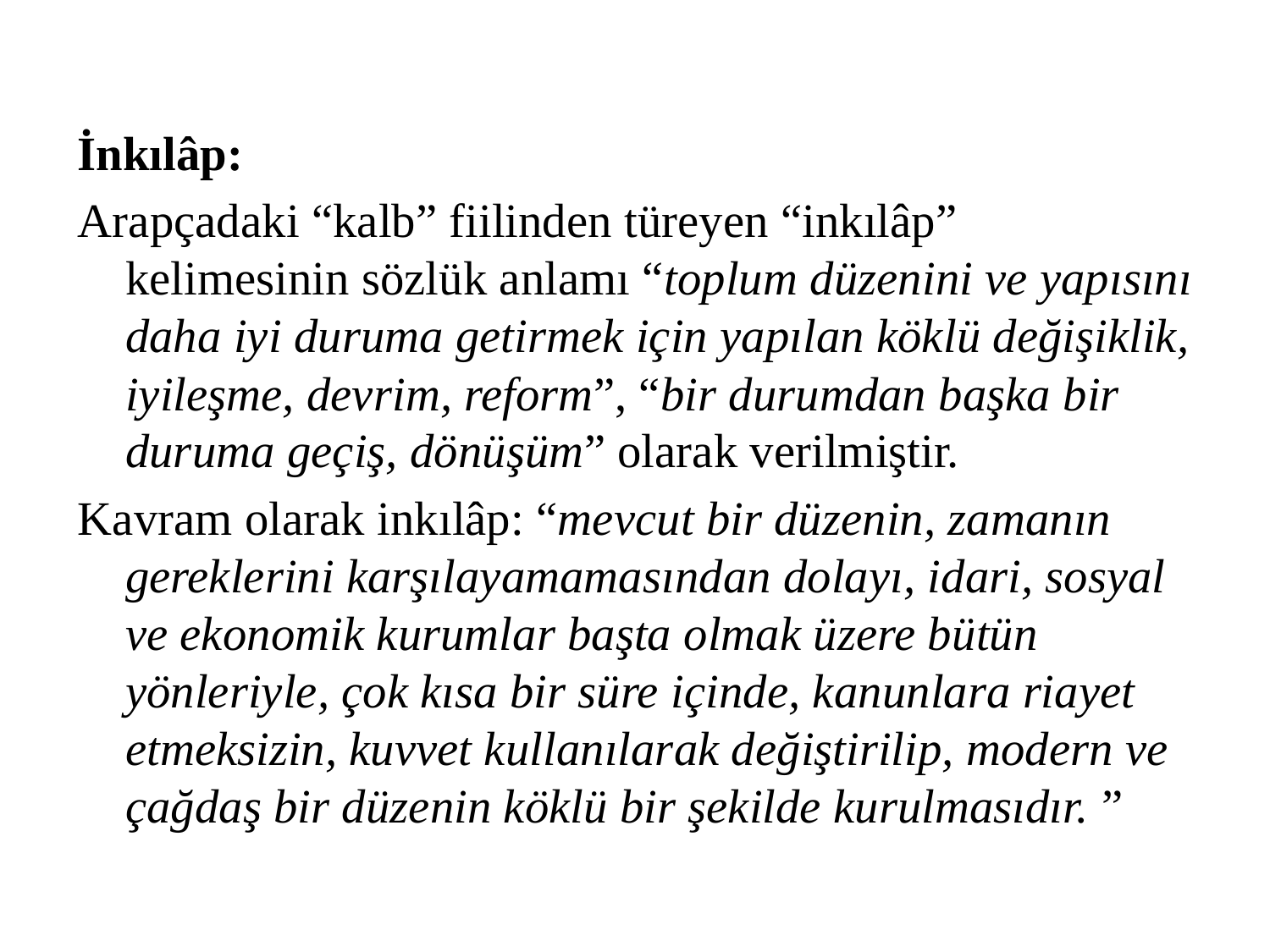

İnkılâp:
Arapçadaki “kalb” fiilinden türeyen “inkılâp” kelimesinin sözlük anlamı “toplum düzenini ve yapısını daha iyi duruma getirmek için yapılan köklü değişiklik, iyileşme, devrim, reform”, “bir durumdan başka bir duruma geçiş, dönüşüm” olarak verilmiştir.
Kavram olarak inkılâp: “mevcut bir düzenin, zamanın gereklerini karşılayamamasından dolayı, idari, sosyal ve ekonomik kurumlar başta olmak üzere bütün yönleriyle, çok kısa bir süre içinde, kanunlara riayet etmeksizin, kuvvet kullanılarak değiştirilip, modern ve çağdaş bir düzenin köklü bir şekilde kurulmasıdır. ”